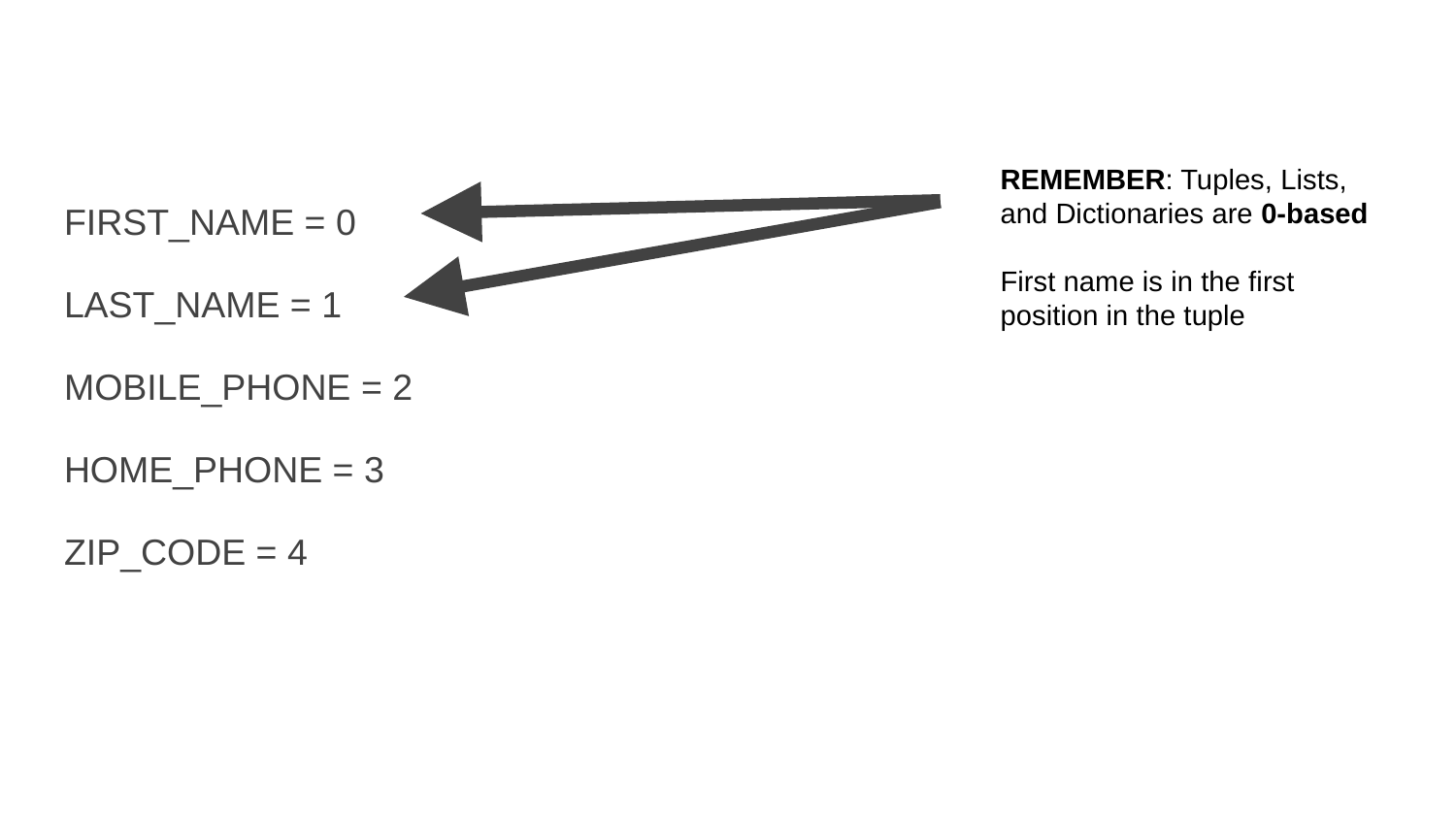

REMEMBER: Tuples, Lists, and Dictionaries are 0-based

First name is in the first position in the tuple
FIRST_NAME = 0
LAST_NAME = 1
MOBILE_PHONE = 2
HOME_PHONE = 3
ZIP_CODE = 4